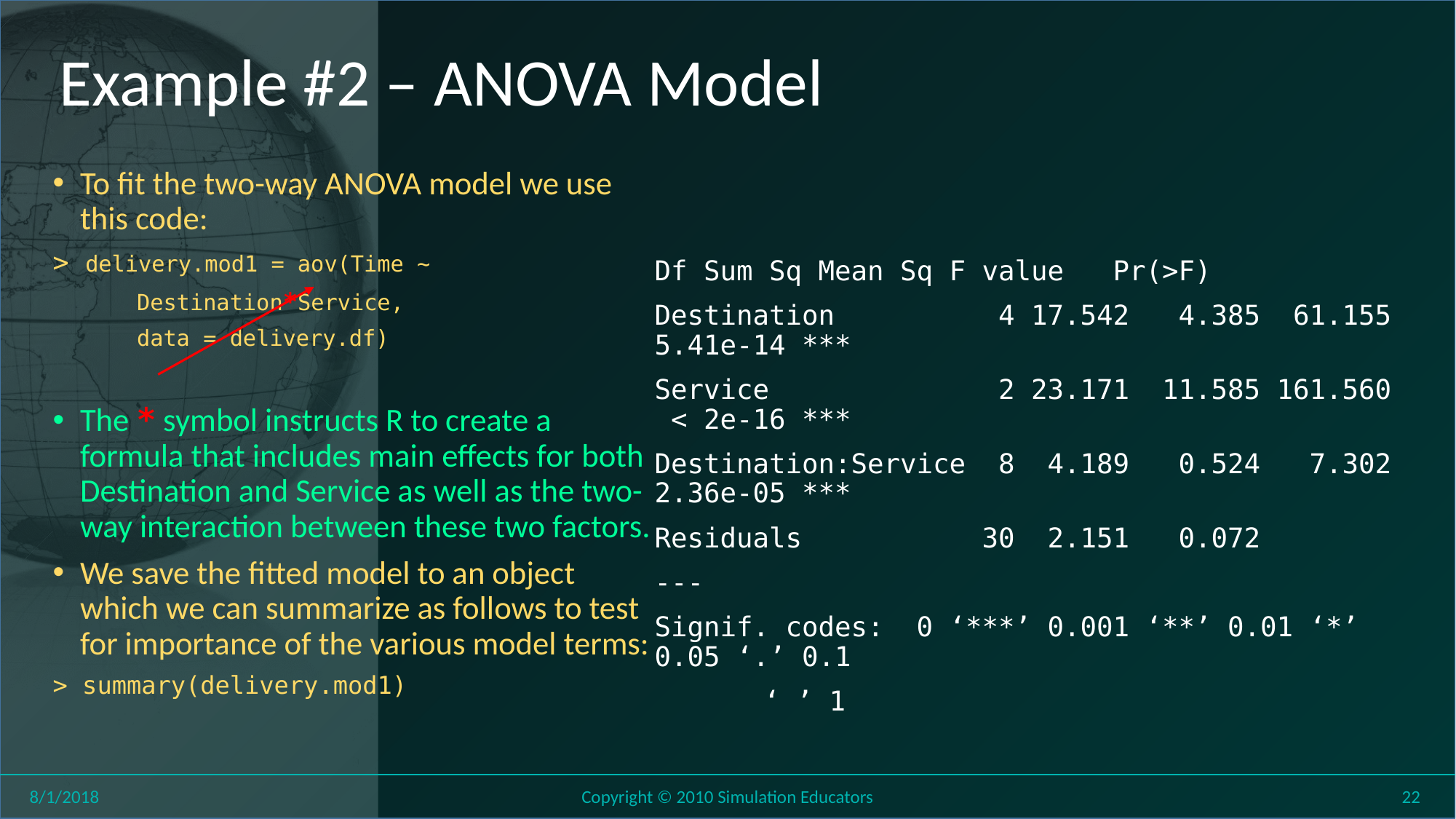

# Example #2 – ANOVA Model
To fit the two-way ANOVA model we use this code:
> delivery.mod1 = aov(Time ~
	Destination*Service,
	data = delivery.df)

The * symbol instructs R to create a formula that includes main effects for both Destination and Service as well as the two-way interaction between these two factors.
We save the fitted model to an object which we can summarize as follows to test for importance of the various model terms:
> summary(delivery.mod1)

Df Sum Sq Mean Sq F value   Pr(>F)
Destination          4 17.542   4.385  61.155 5.41e-14 ***
Service              2 23.171  11.585 161.560  < 2e-16 ***
Destination:Service  8  4.189   0.524   7.302 2.36e-05 ***
Residuals           30  2.151   0.072
---
Signif. codes:  0 ‘***’ 0.001 ‘**’ 0.01 ‘*’ 0.05 ‘.’ 0.1
	‘ ’ 1
8/1/2018
Copyright © 2010 Simulation Educators
22